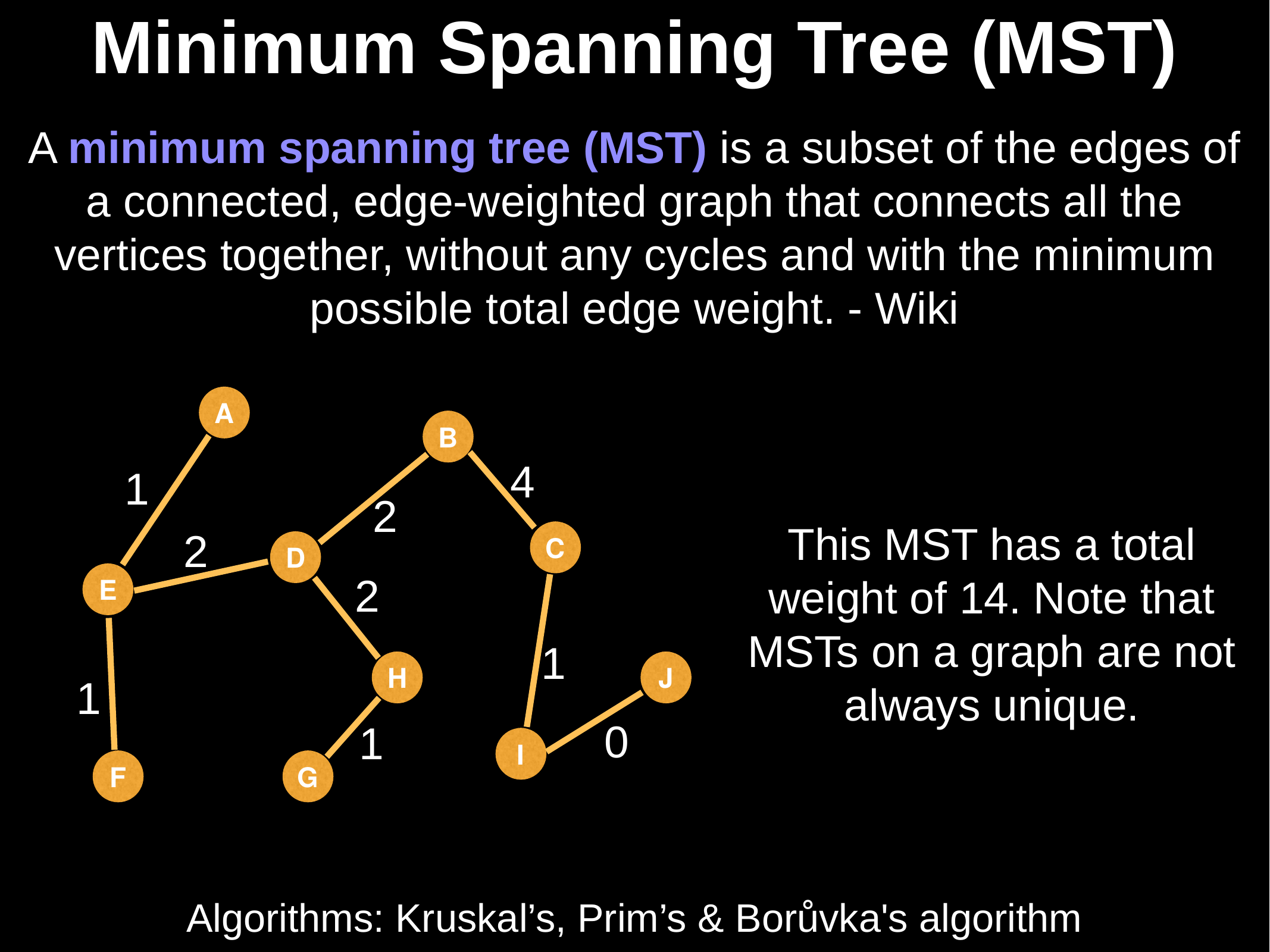

Minimum Spanning Tree (MST)
A minimum spanning tree (MST) is a subset of the edges of a connected, edge-weighted graph that connects all the vertices together, without any cycles and with the minimum possible total edge weight. - Wiki
A
B

4

1
2
2
C
D

E
2

1
H
J
1

1
0
I
F
G
This MST has a total weight of 14. Note that MSTs on a graph are not always unique.
Algorithms: Kruskal’s, Prim’s & Borůvka's algorithm